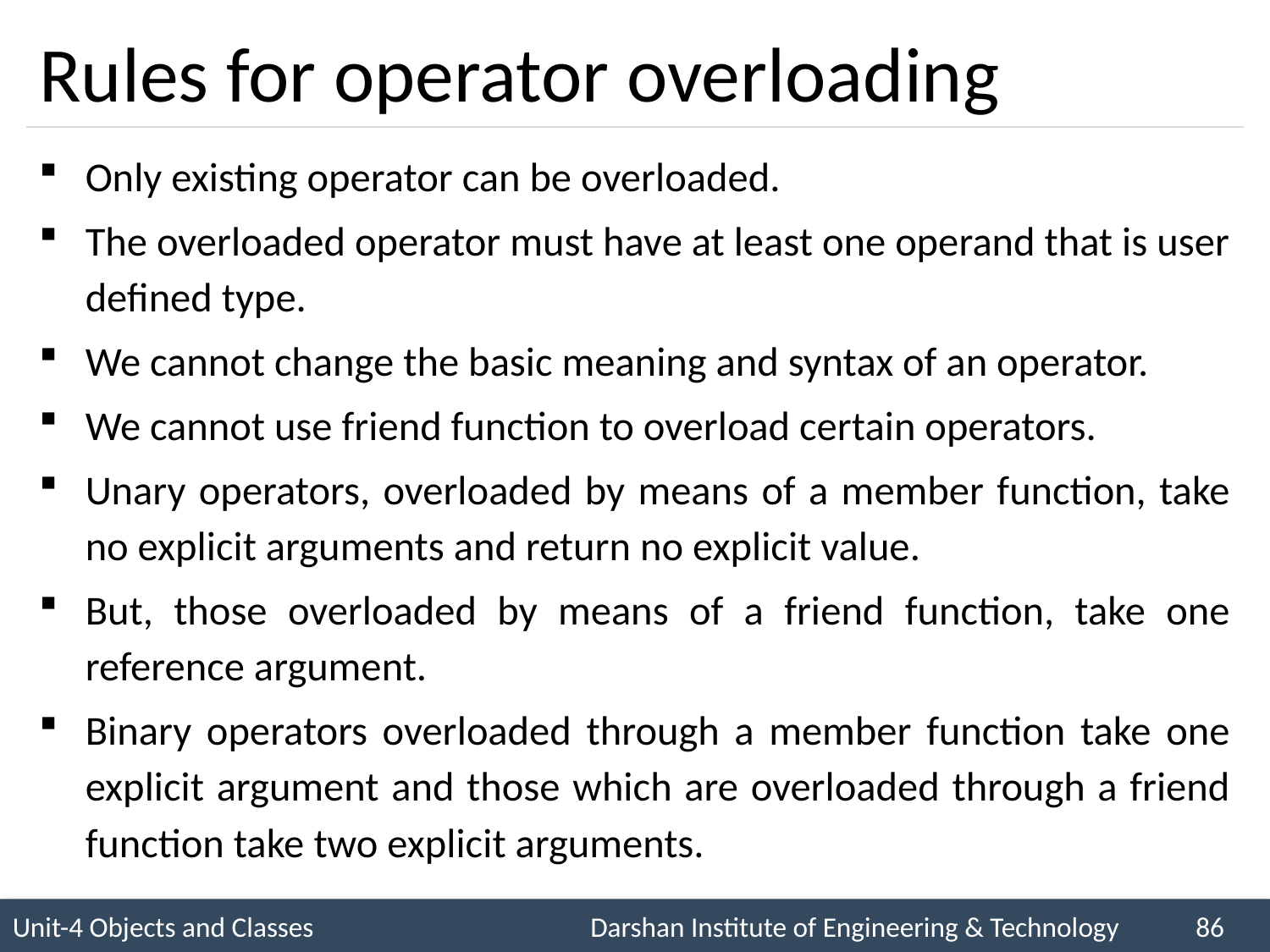

# Rules for operator overloading
Only existing operator can be overloaded.
The overloaded operator must have at least one operand that is user defined type.
We cannot change the basic meaning and syntax of an operator.
We cannot use friend function to overload certain operators.
Unary operators, overloaded by means of a member function, take no explicit arguments and return no explicit value.
But, those overloaded by means of a friend function, take one reference argument.
Binary operators overloaded through a member function take one explicit argument and those which are overloaded through a friend function take two explicit arguments.